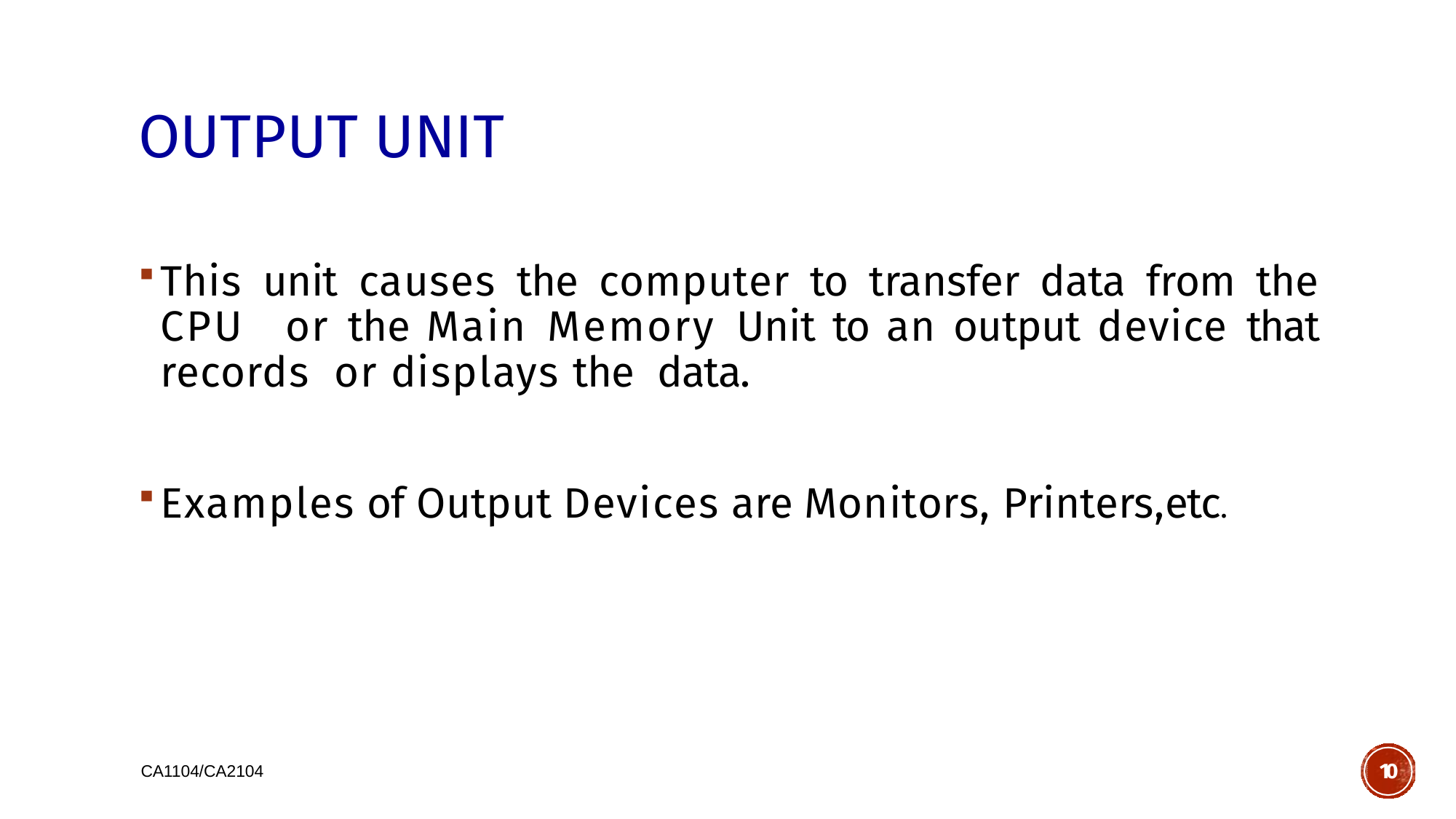

# OUTPUT UNIT
This unit causes the computer to transfer data from the CPU  or the Main Memory Unit to an output device that records  or displays the  data.

Examples of Output Devices are Monitors, Printers,etc.
10
CA1104/CA2104